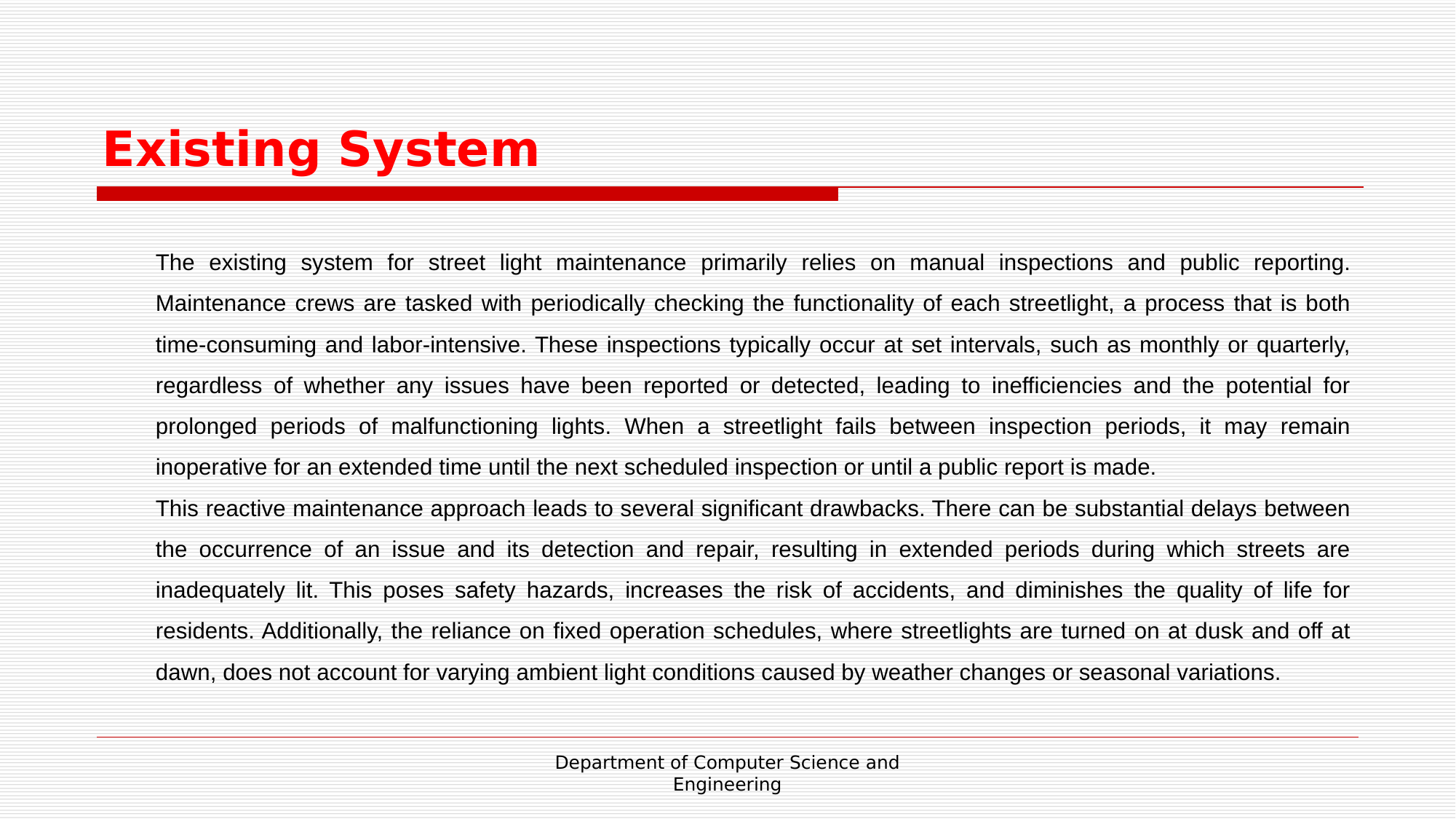

# Existing System

The existing system for street light maintenance primarily relies on manual inspections and public reporting. Maintenance crews are tasked with periodically checking the functionality of each streetlight, a process that is both time-consuming and labor-intensive. These inspections typically occur at set intervals, such as monthly or quarterly, regardless of whether any issues have been reported or detected, leading to inefficiencies and the potential for prolonged periods of malfunctioning lights. When a streetlight fails between inspection periods, it may remain inoperative for an extended time until the next scheduled inspection or until a public report is made.
This reactive maintenance approach leads to several significant drawbacks. There can be substantial delays between the occurrence of an issue and its detection and repair, resulting in extended periods during which streets are inadequately lit. This poses safety hazards, increases the risk of accidents, and diminishes the quality of life for residents. Additionally, the reliance on fixed operation schedules, where streetlights are turned on at dusk and off at dawn, does not account for varying ambient light conditions caused by weather changes or seasonal variations.

Department of Computer Science and Engineering